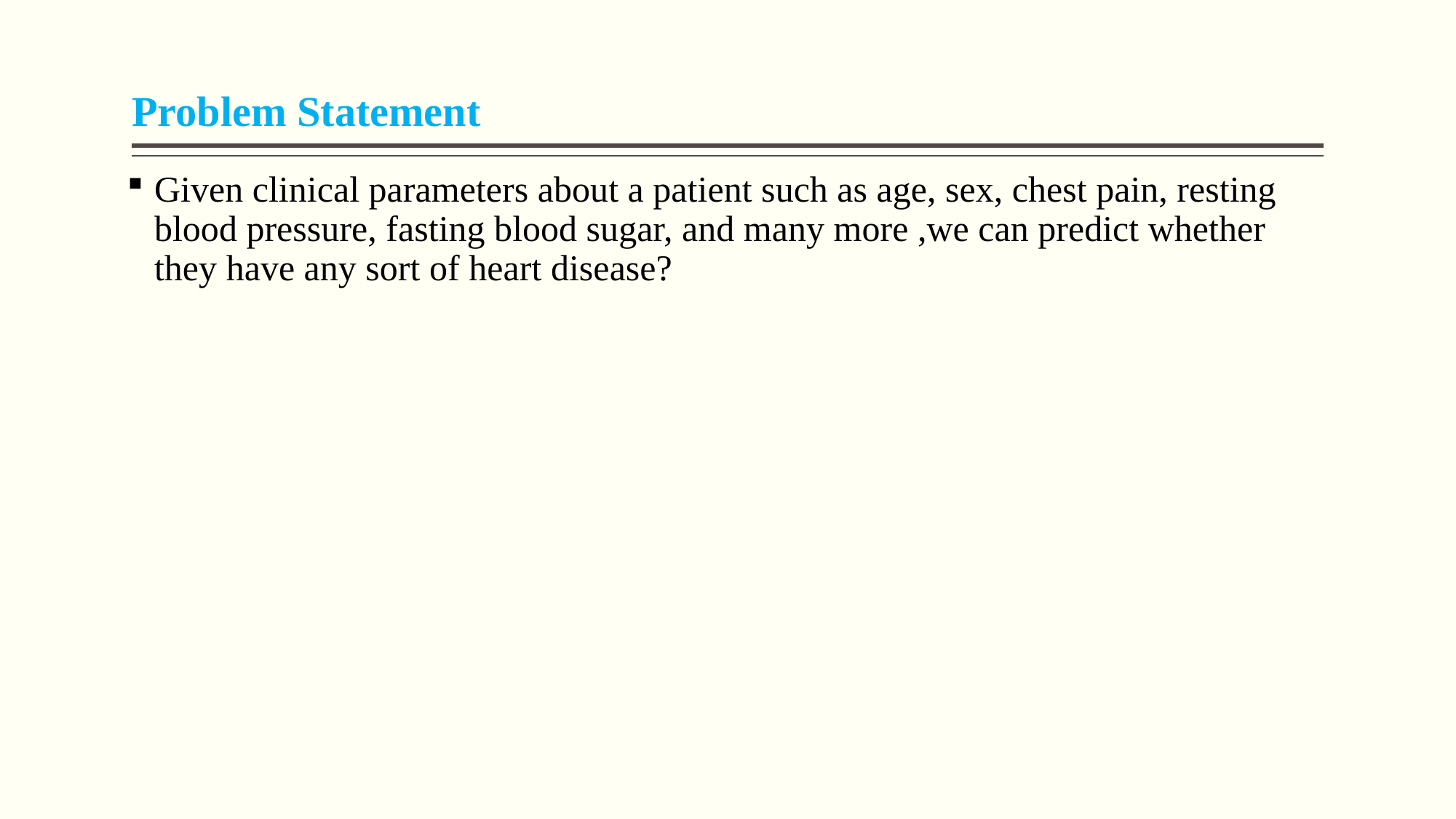

# Problem Statement
Given clinical parameters about a patient such as age, sex, chest pain, resting blood pressure, fasting blood sugar, and many more ,we can predict whether they have any sort of heart disease?